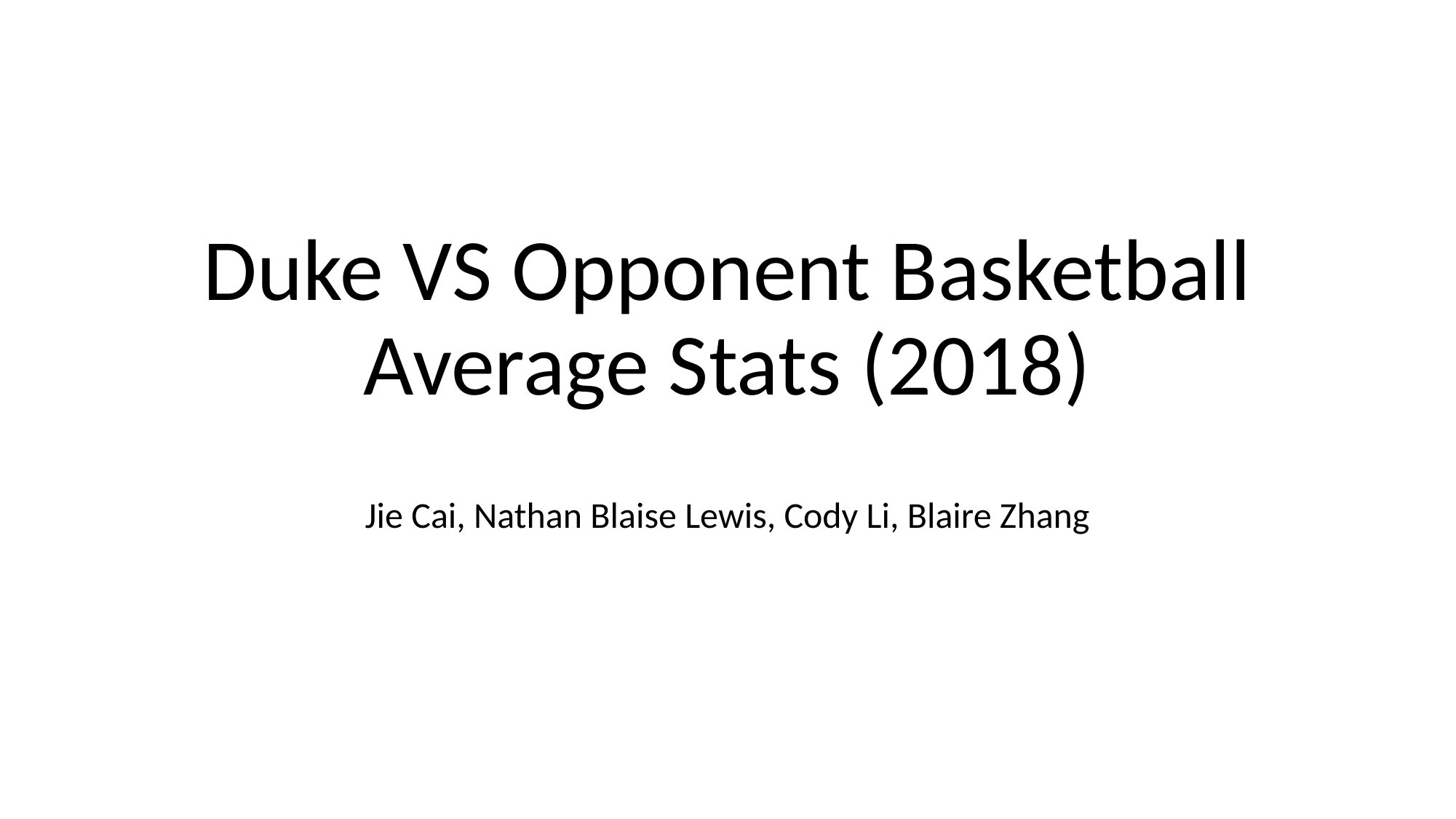

# Duke VS Opponent Basketball Average Stats (2018)
Jie Cai, Nathan Blaise Lewis, Cody Li, Blaire Zhang